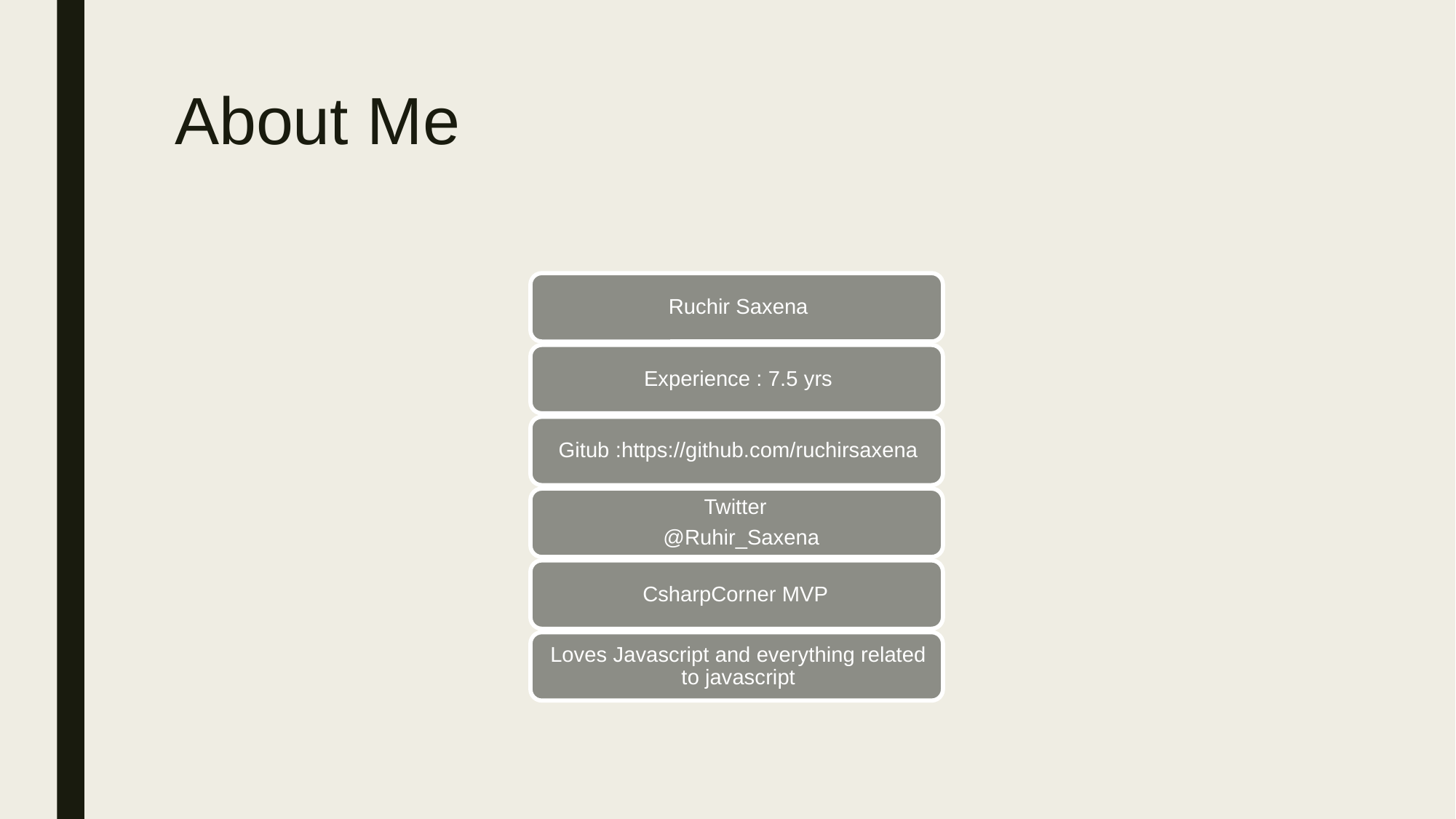

# About Me
Ruchir Saxena
Experience : 7.5 yrs
Gitub :https://github.com/ruchirsaxena
Twitter
 @Ruhir_Saxena
CsharpCorner MVP
Loves Javascript and everything related to javascript